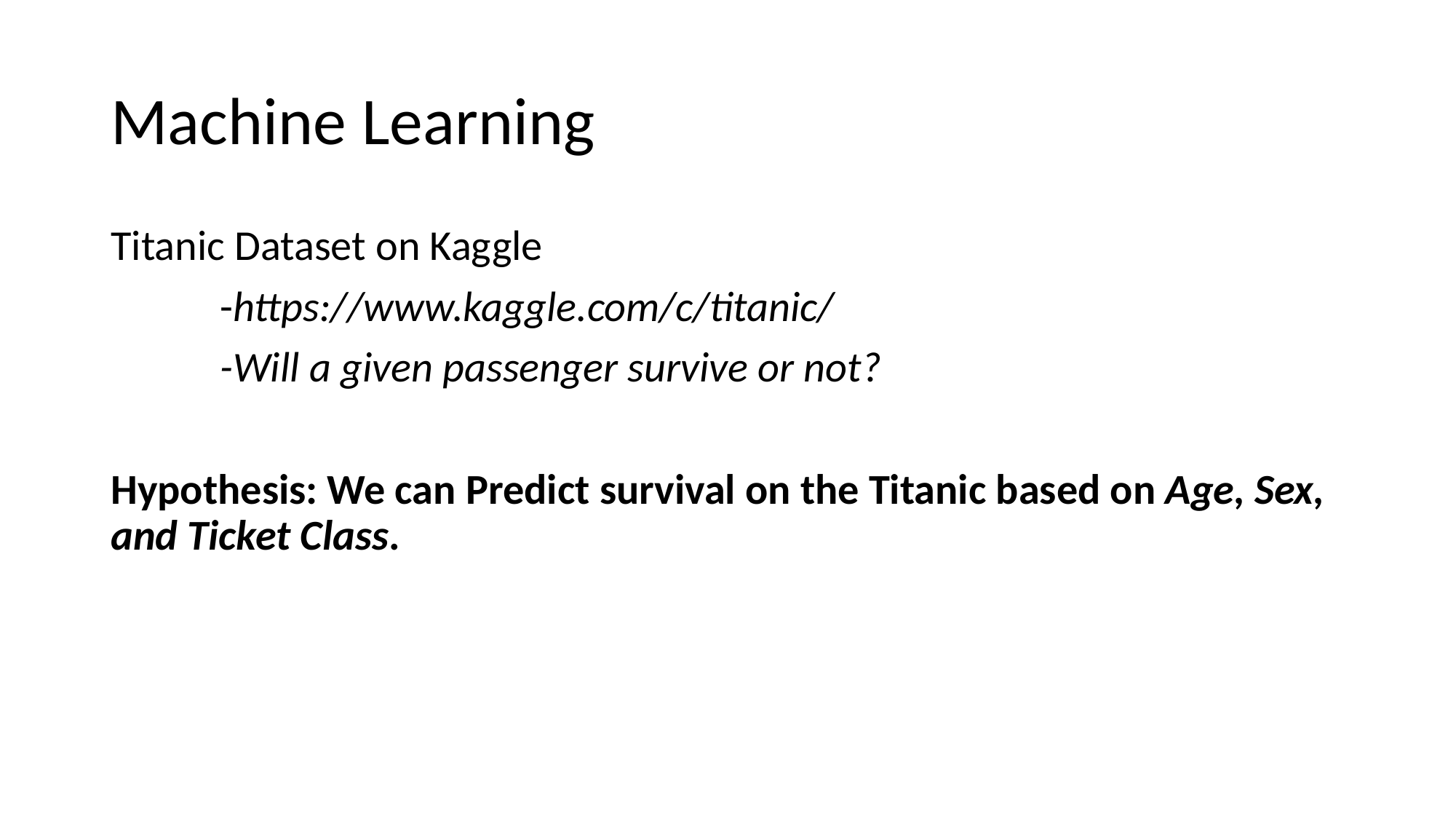

# Machine Learning
Titanic Dataset on Kaggle
	-https://www.kaggle.com/c/titanic/
	-Will a given passenger survive or not?

Hypothesis: We can Predict survival on the Titanic based on Age, Sex, and Ticket Class.